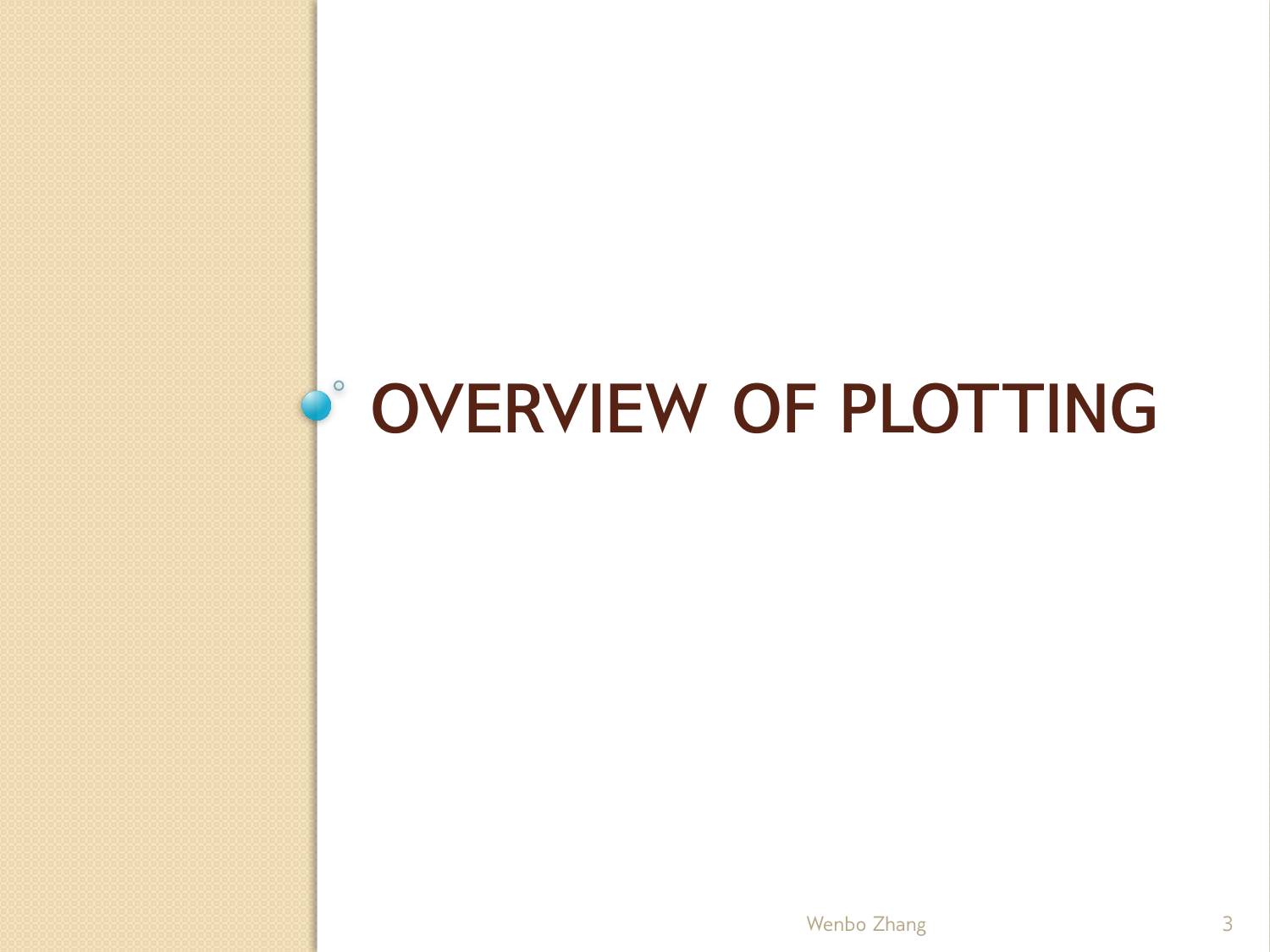

# OVERVIEW OF plotting
Wenbo Zhang
3